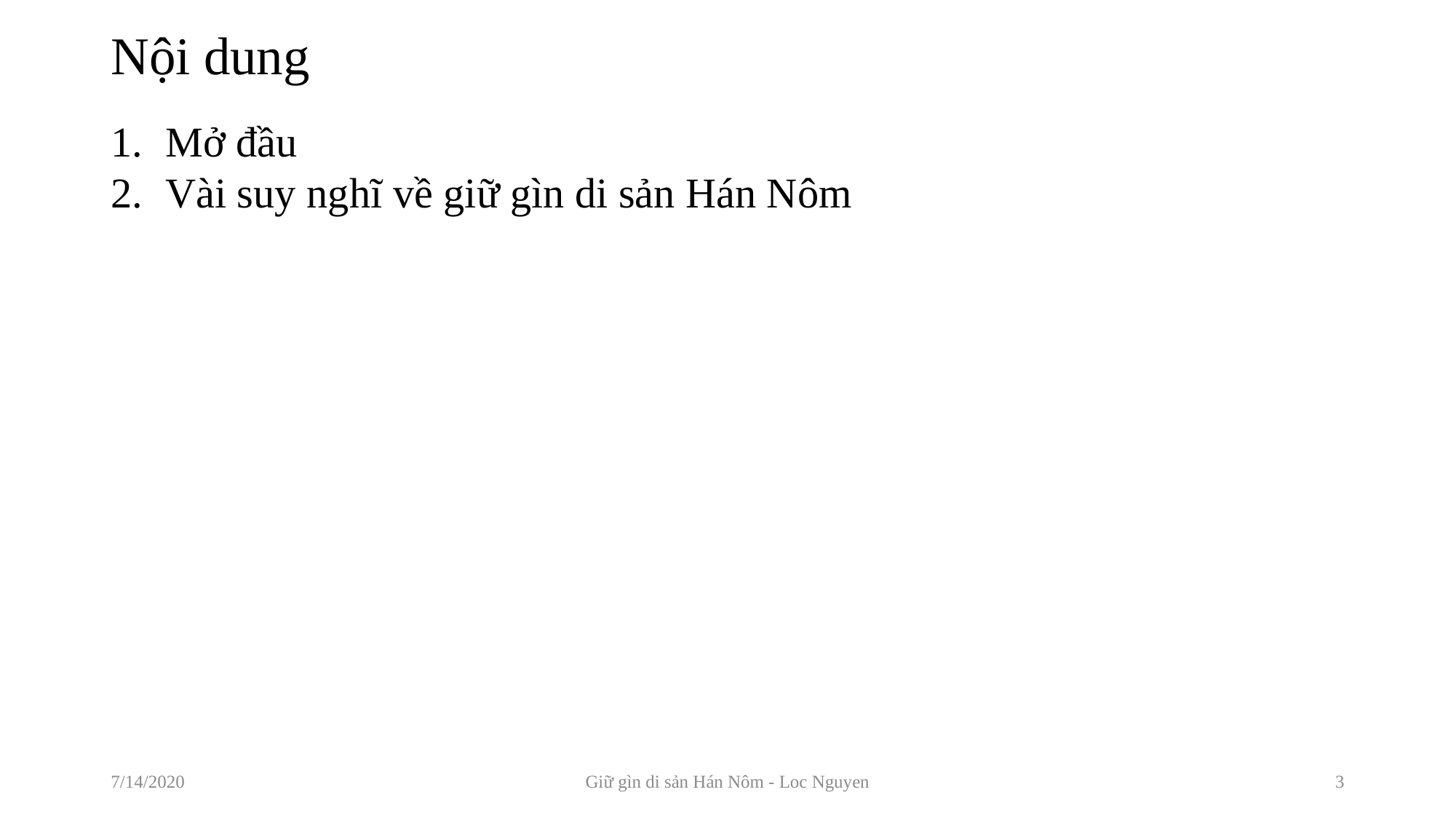

# Nội dung
Mở đầu
Vài suy nghĩ về giữ gìn di sản Hán Nôm
7/14/2020
Giữ gìn di sản Hán Nôm - Loc Nguyen
3